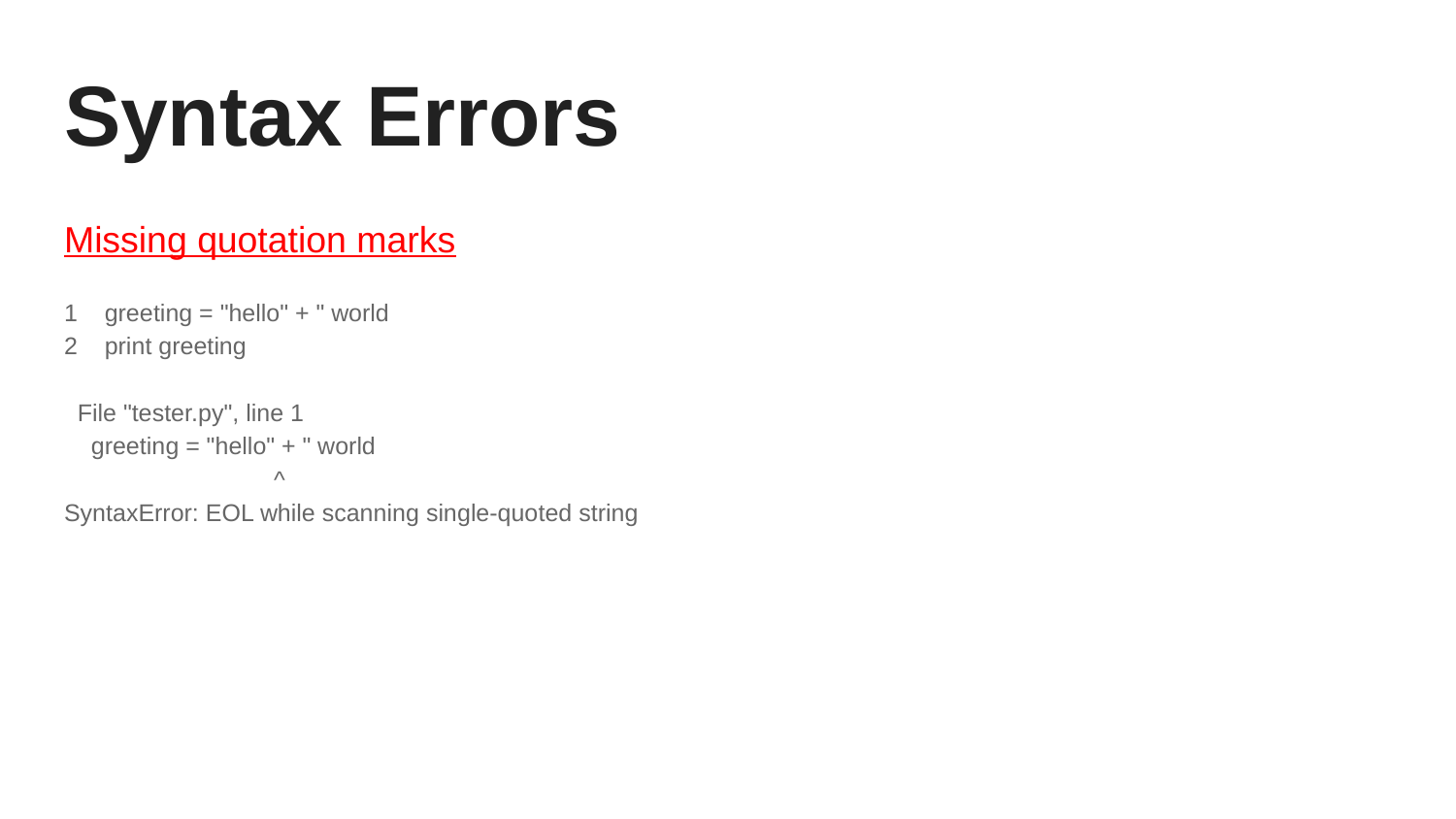

# Syntax Errors
Missing quotation marks
1    greeting = "hello" + " world
2    print greeting
  File "tester.py", line 1
    greeting = "hello" + " world
                               ^
SyntaxError: EOL while scanning single-quoted string